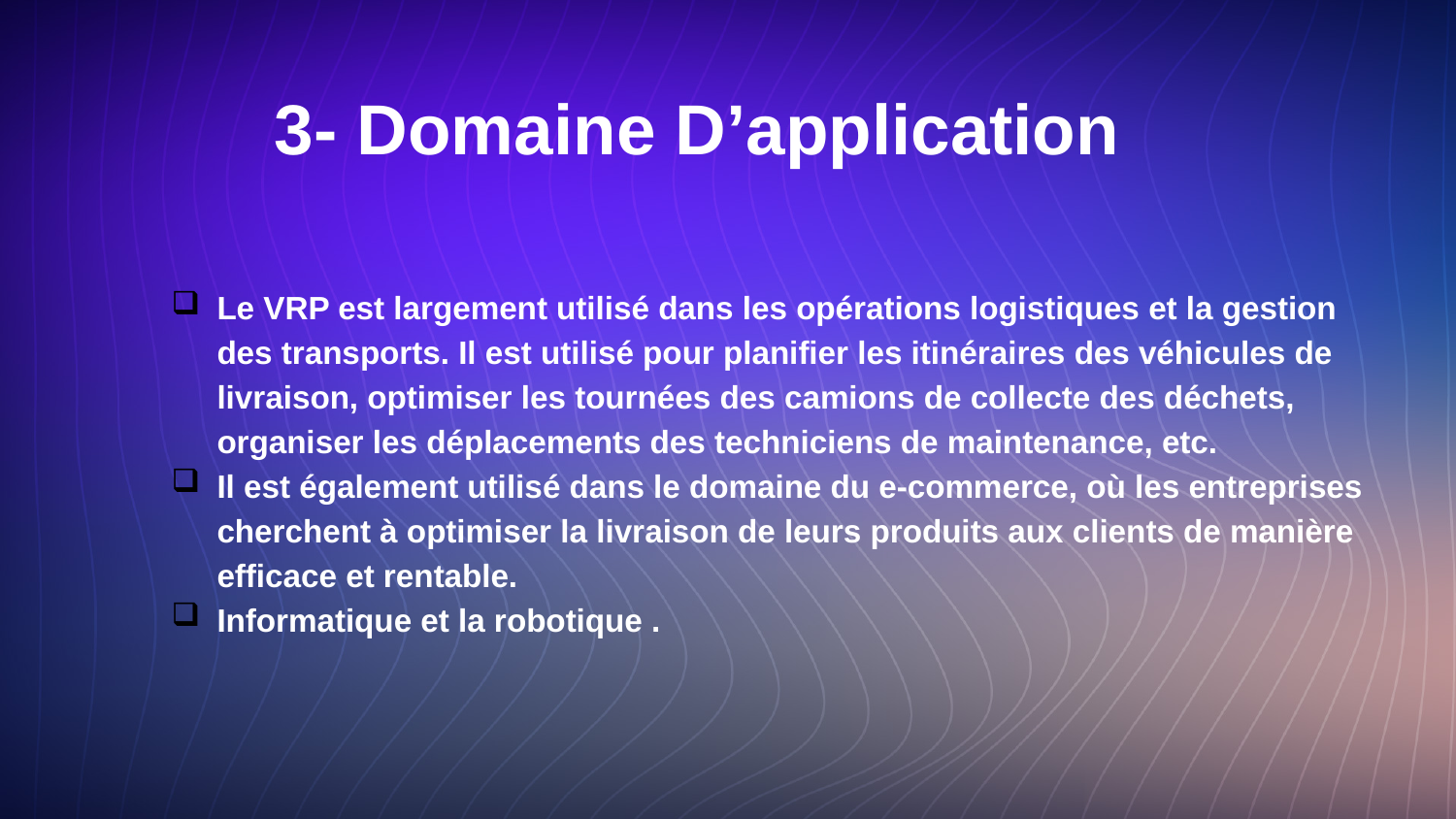

# 3- Domaine D’application

Le VRP est largement utilisé dans les opérations logistiques et la gestion des transports. Il est utilisé pour planifier les itinéraires des véhicules de livraison, optimiser les tournées des camions de collecte des déchets, organiser les déplacements des techniciens de maintenance, etc.
Il est également utilisé dans le domaine du e-commerce, où les entreprises cherchent à optimiser la livraison de leurs produits aux clients de manière efficace et rentable.
Informatique et la robotique .